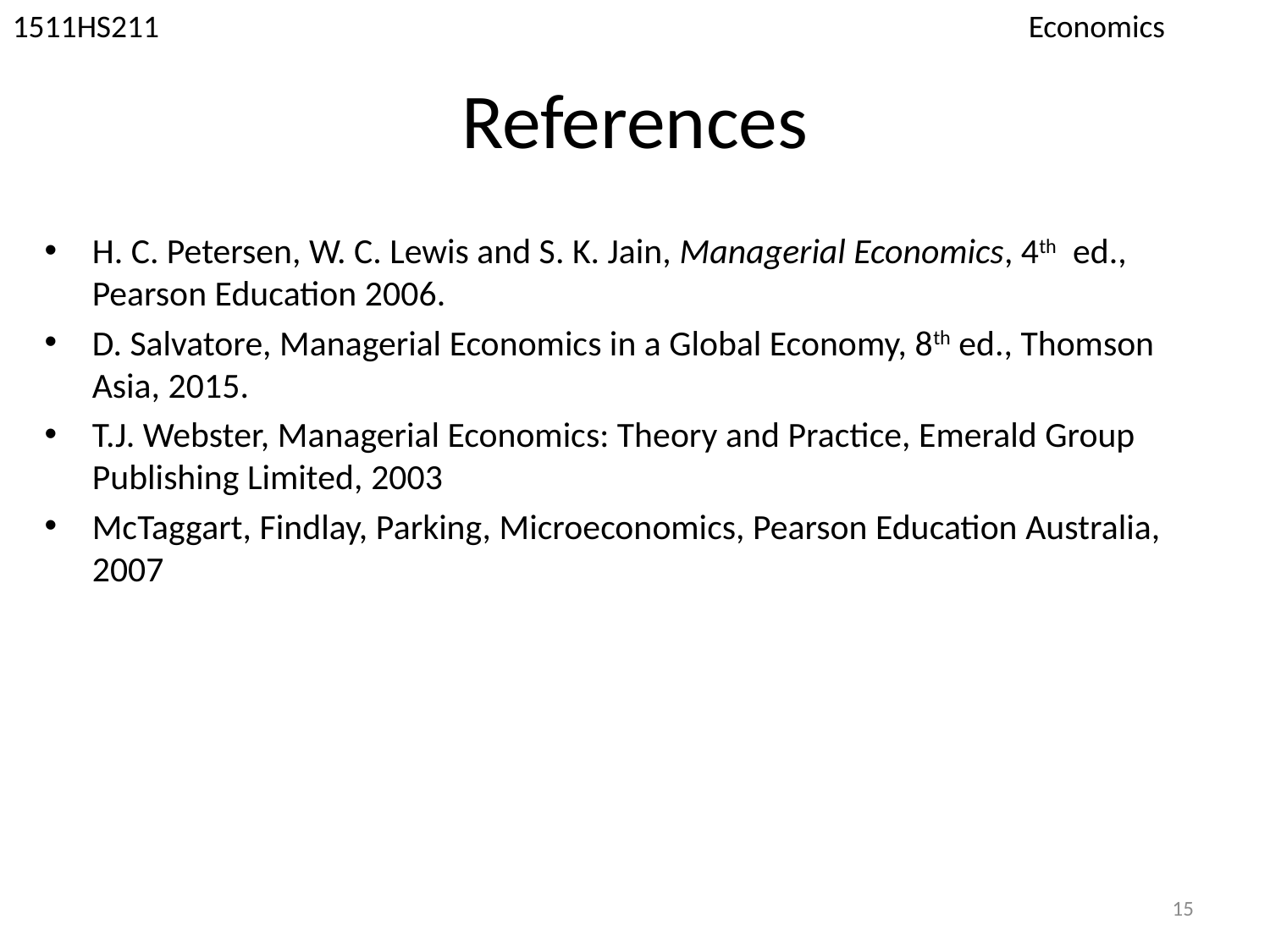

1511HS211   							Economics
# References
H. C. Petersen, W. C. Lewis and S. K. Jain, Managerial Economics, 4th  ed., Pearson Education 2006.
D. Salvatore, Managerial Economics in a Global Economy, 8th ed., Thomson Asia, 2015.
T.J. Webster, Managerial Economics: Theory and Practice, Emerald Group Publishing Limited, 2003
McTaggart, Findlay, Parking, Microeconomics, Pearson Education Australia, 2007

15